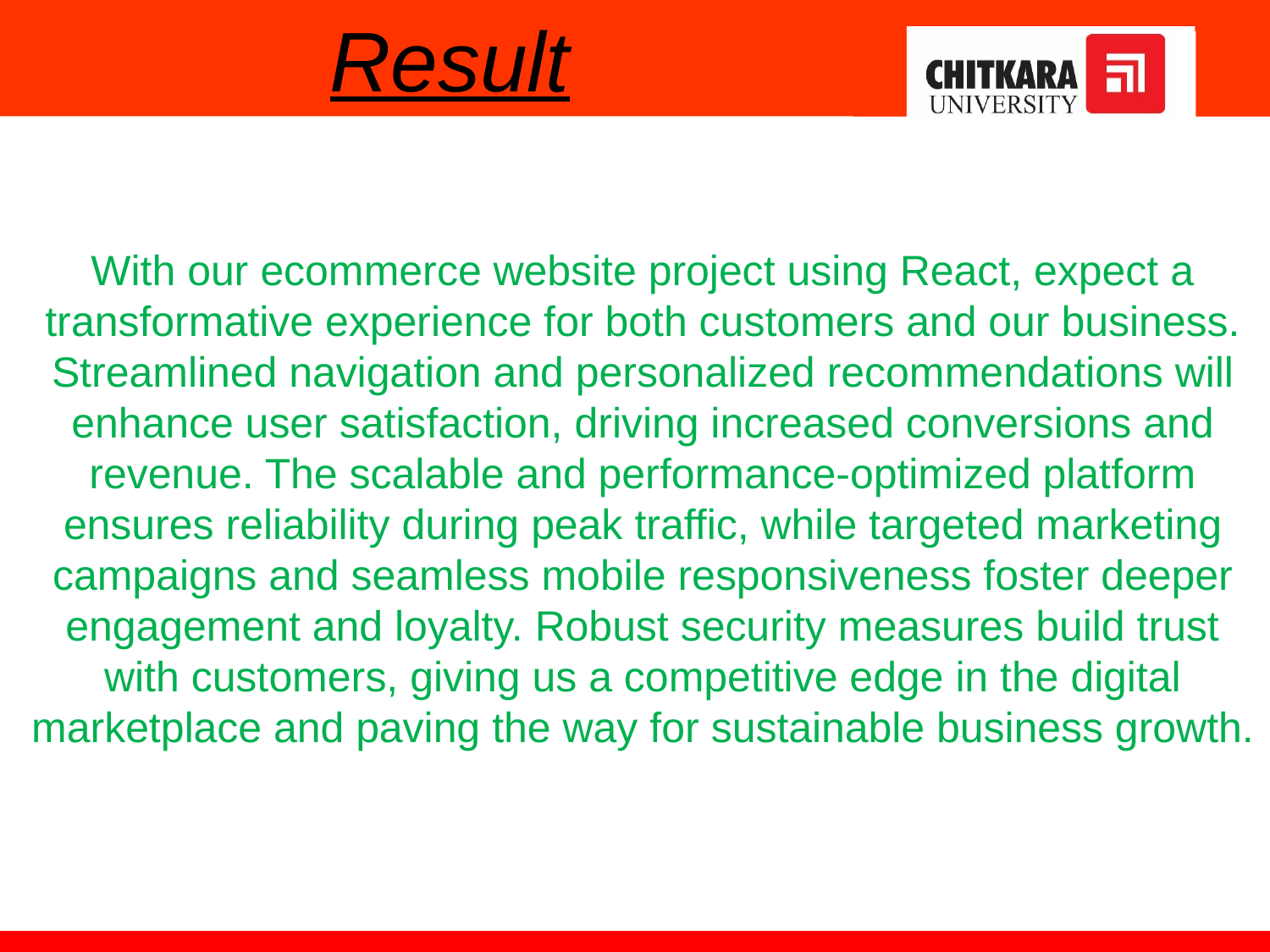

# Result
With our ecommerce website project using React, expect a transformative experience for both customers and our business. Streamlined navigation and personalized recommendations will enhance user satisfaction, driving increased conversions and revenue. The scalable and performance-optimized platform ensures reliability during peak traffic, while targeted marketing campaigns and seamless mobile responsiveness foster deeper engagement and loyalty. Robust security measures build trust with customers, giving us a competitive edge in the digital marketplace and paving the way for sustainable business growth.